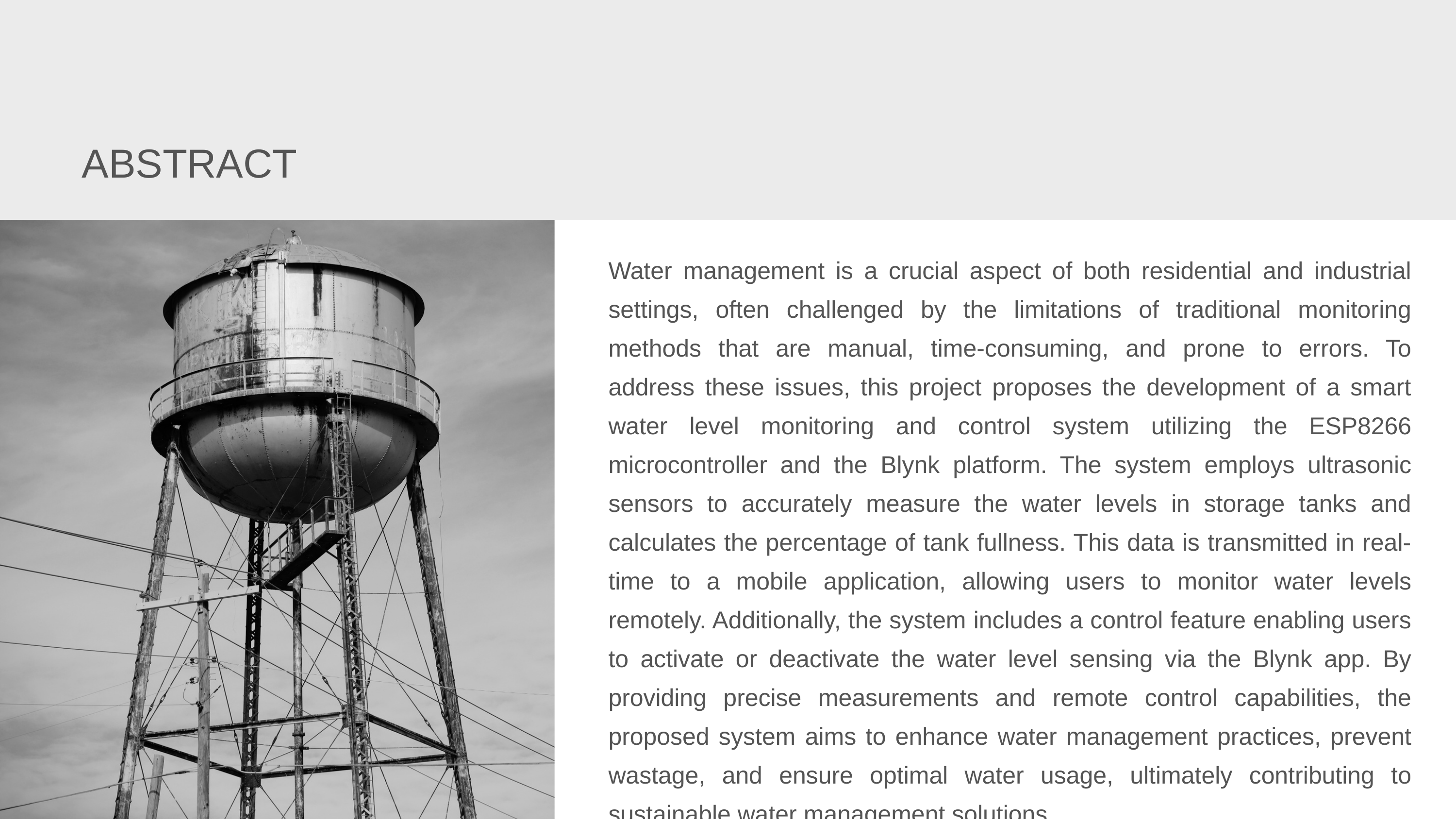

ABSTRACT

Water management is a crucial aspect of both residential and industrial settings, often challenged by the limitations of traditional monitoring methods that are manual, time-consuming, and prone to errors. To address these issues, this project proposes the development of a smart water level monitoring and control system utilizing the ESP8266 microcontroller and the Blynk platform. The system employs ultrasonic sensors to accurately measure the water levels in storage tanks and calculates the percentage of tank fullness. This data is transmitted in real-time to a mobile application, allowing users to monitor water levels remotely. Additionally, the system includes a control feature enabling users to activate or deactivate the water level sensing via the Blynk app. By providing precise measurements and remote control capabilities, the proposed system aims to enhance water management practices, prevent wastage, and ensure optimal water usage, ultimately contributing to sustainable water management solutions.